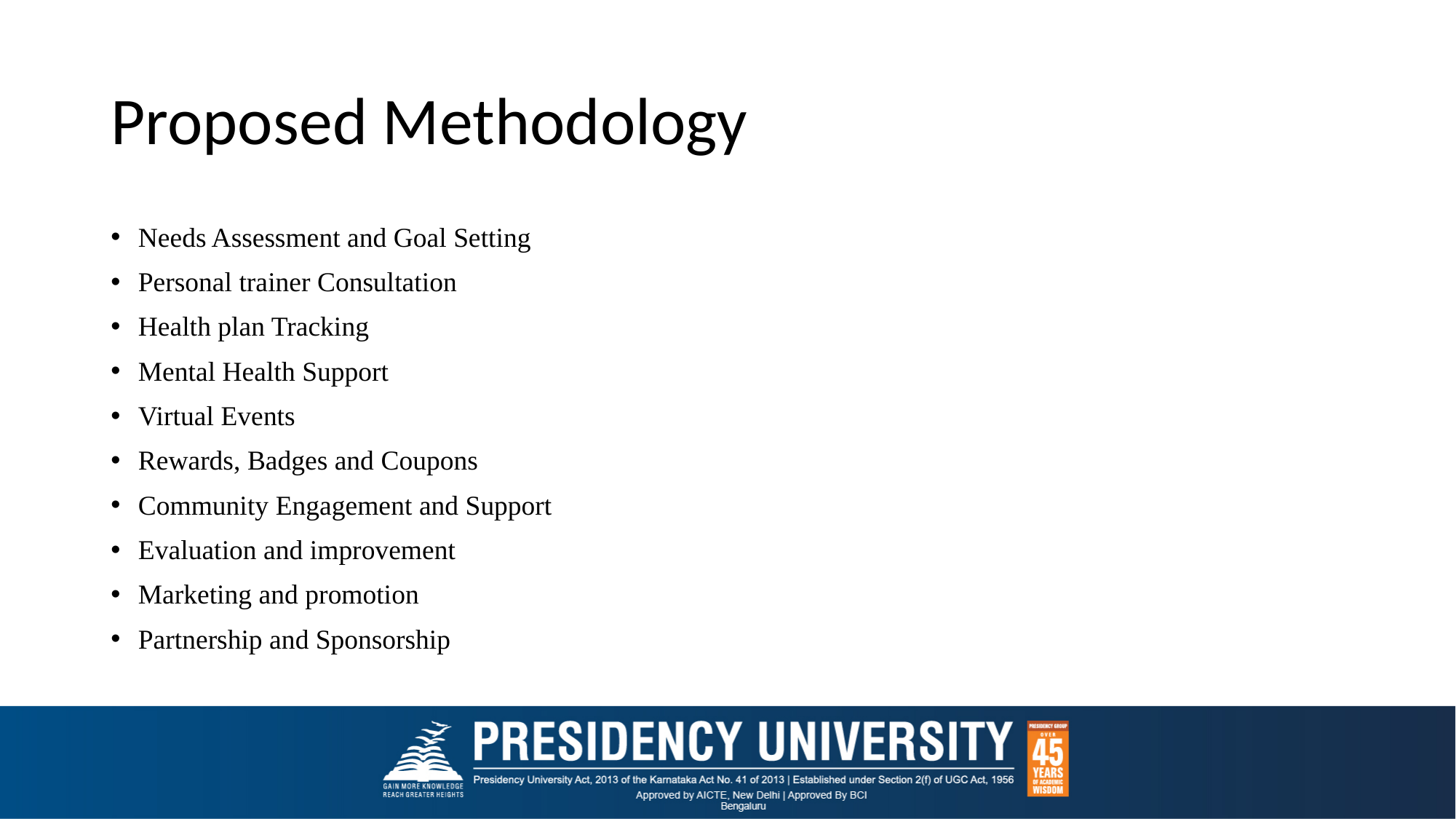

# Proposed Methodology
Needs Assessment and Goal Setting
Personal trainer Consultation
Health plan Tracking
Mental Health Support
Virtual Events
Rewards, Badges and Coupons
Community Engagement and Support
Evaluation and improvement
Marketing and promotion
Partnership and Sponsorship